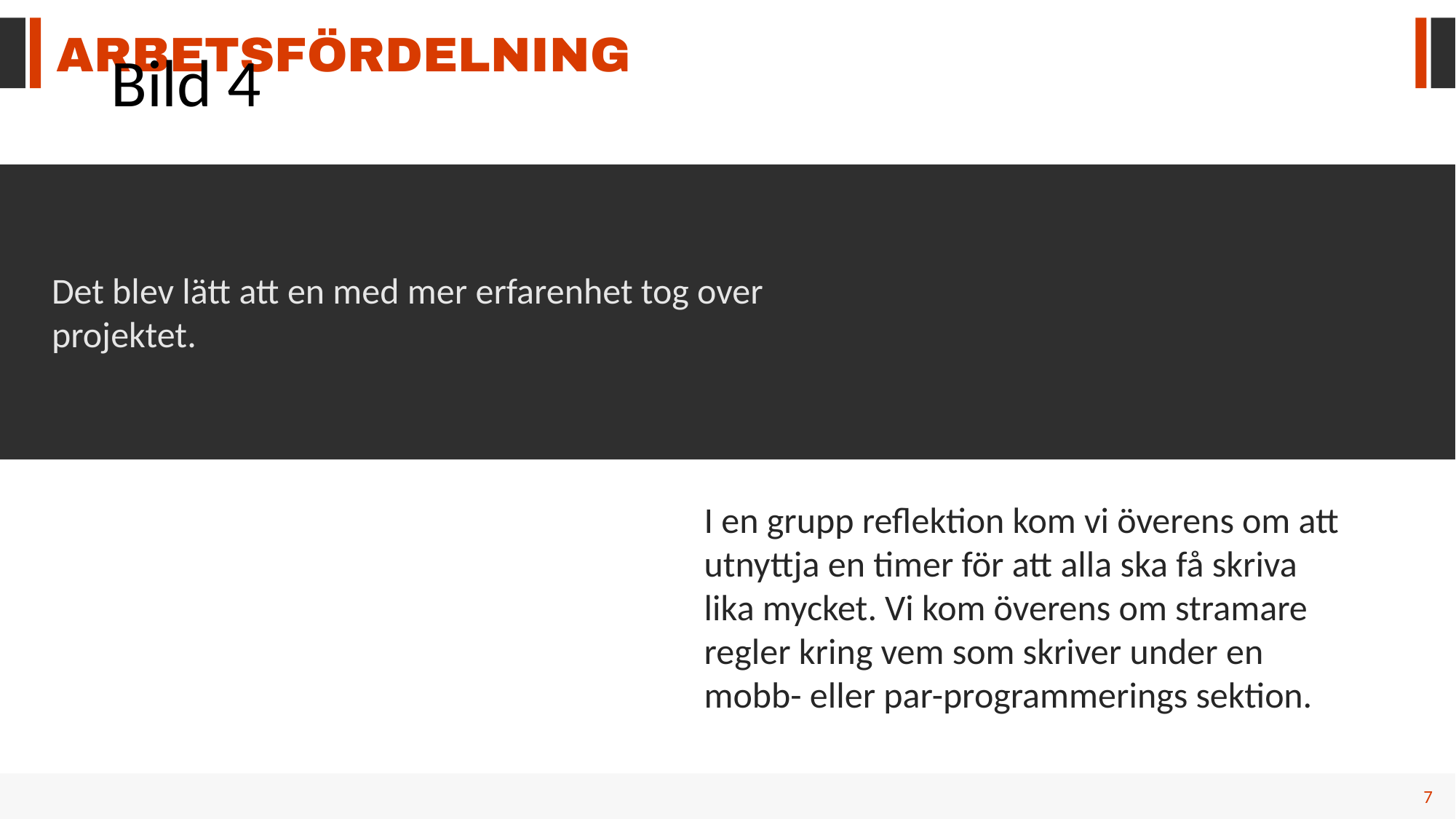

ARBETSFÖRDELNING
# Bild 4

Det blev lätt att en med mer erfarenhet tog over projektet.

I en grupp reflektion kom vi överens om att utnyttja en timer för att alla ska få skriva lika mycket. Vi kom överens om stramare regler kring vem som skriver under en mobb- eller par-programmerings sektion.